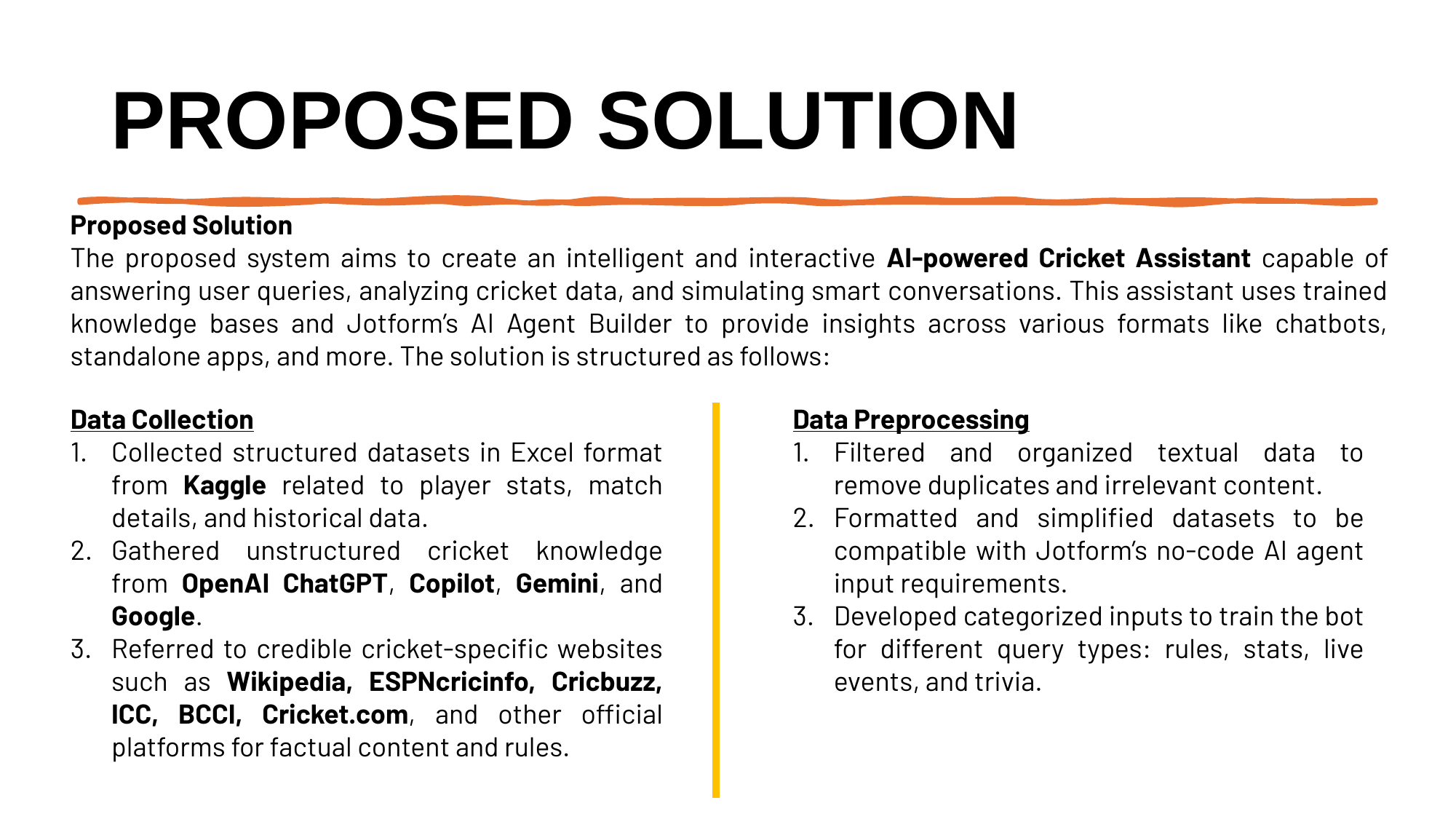

# Proposed Solution

Proposed Solution
The proposed system aims to create an intelligent and interactive AI-powered Cricket Assistant capable of answering user queries, analyzing cricket data, and simulating smart conversations. This assistant uses trained knowledge bases and Jotform’s AI Agent Builder to provide insights across various formats like chatbots, standalone apps, and more. The solution is structured as follows:
Data Collection
Collected structured datasets in Excel format from Kaggle related to player stats, match details, and historical data.
Gathered unstructured cricket knowledge from OpenAI ChatGPT, Copilot, Gemini, and Google.
Referred to credible cricket-specific websites such as Wikipedia, ESPNcricinfo, Cricbuzz, ICC, BCCI, Cricket.com, and other official platforms for factual content and rules.
Data Preprocessing
Filtered and organized textual data to remove duplicates and irrelevant content.
Formatted and simplified datasets to be compatible with Jotform’s no-code AI agent input requirements.
Developed categorized inputs to train the bot for different query types: rules, stats, live events, and trivia.